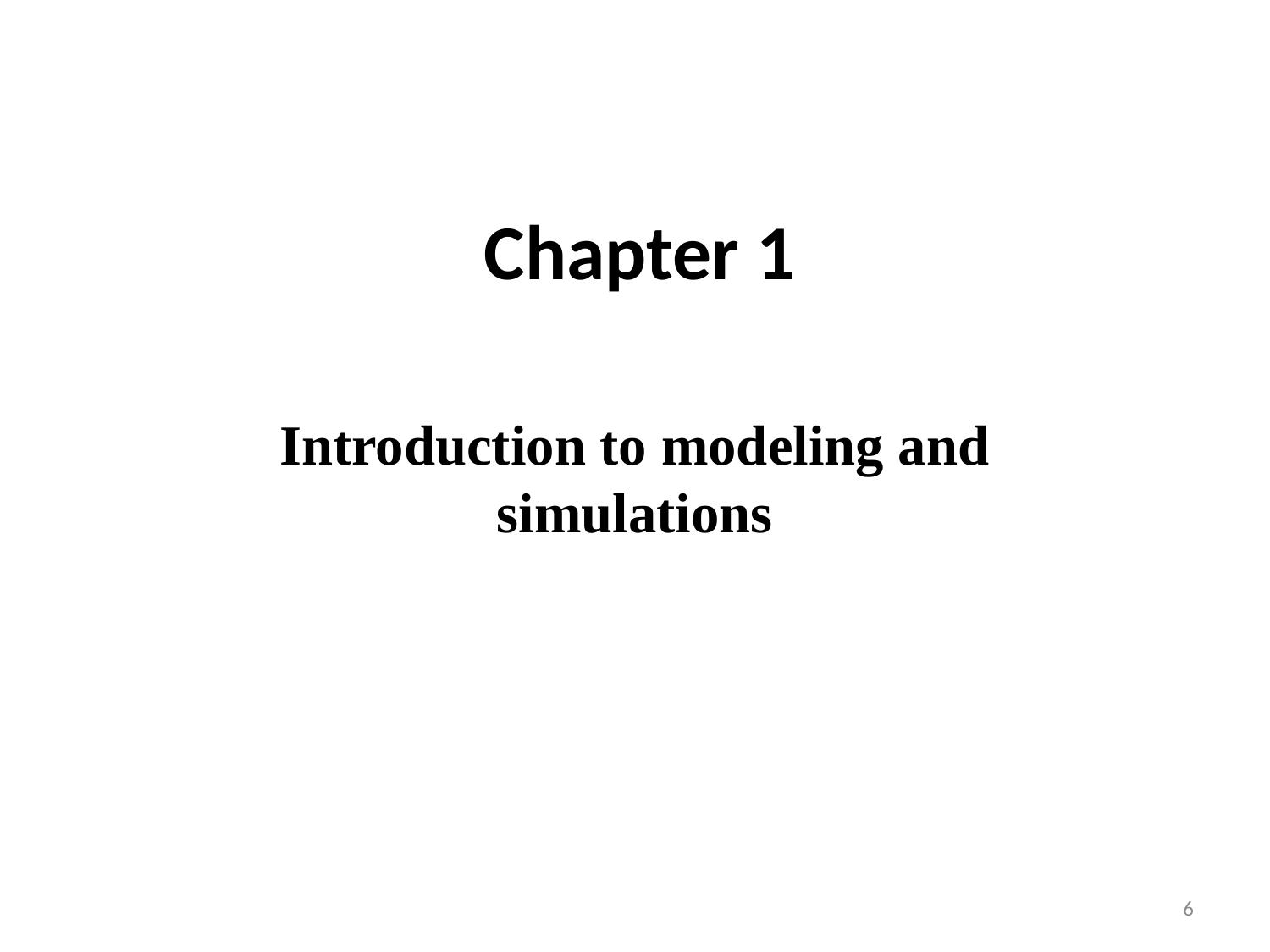

# Chapter 1
Introduction to modeling and simulations

6